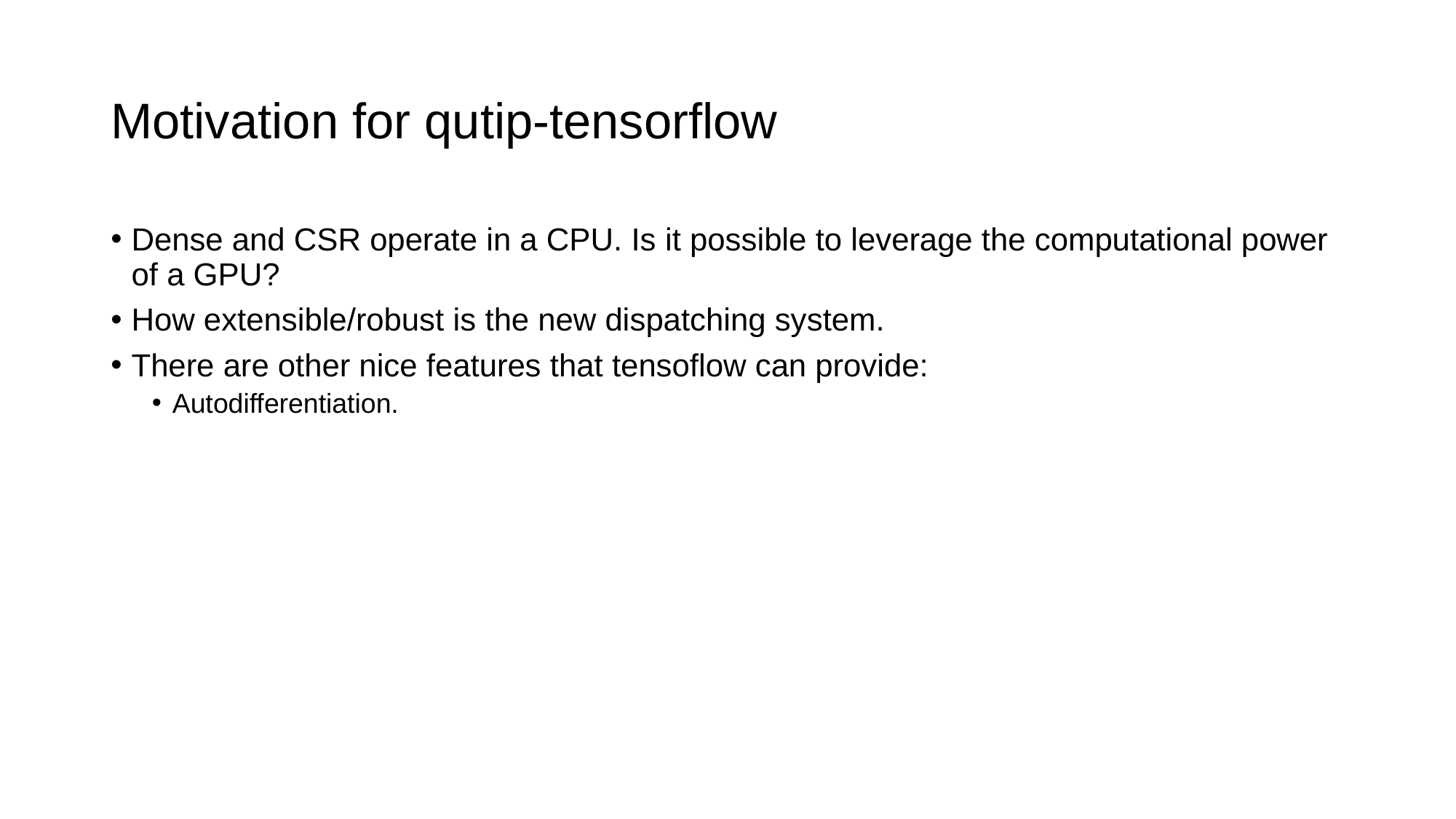

# Motivation for qutip-tensorflow
Dense and CSR operate in a CPU. Is it possible to leverage the computational power of a GPU?
How extensible/robust is the new dispatching system.
There are other nice features that tensoflow can provide:
Autodifferentiation.